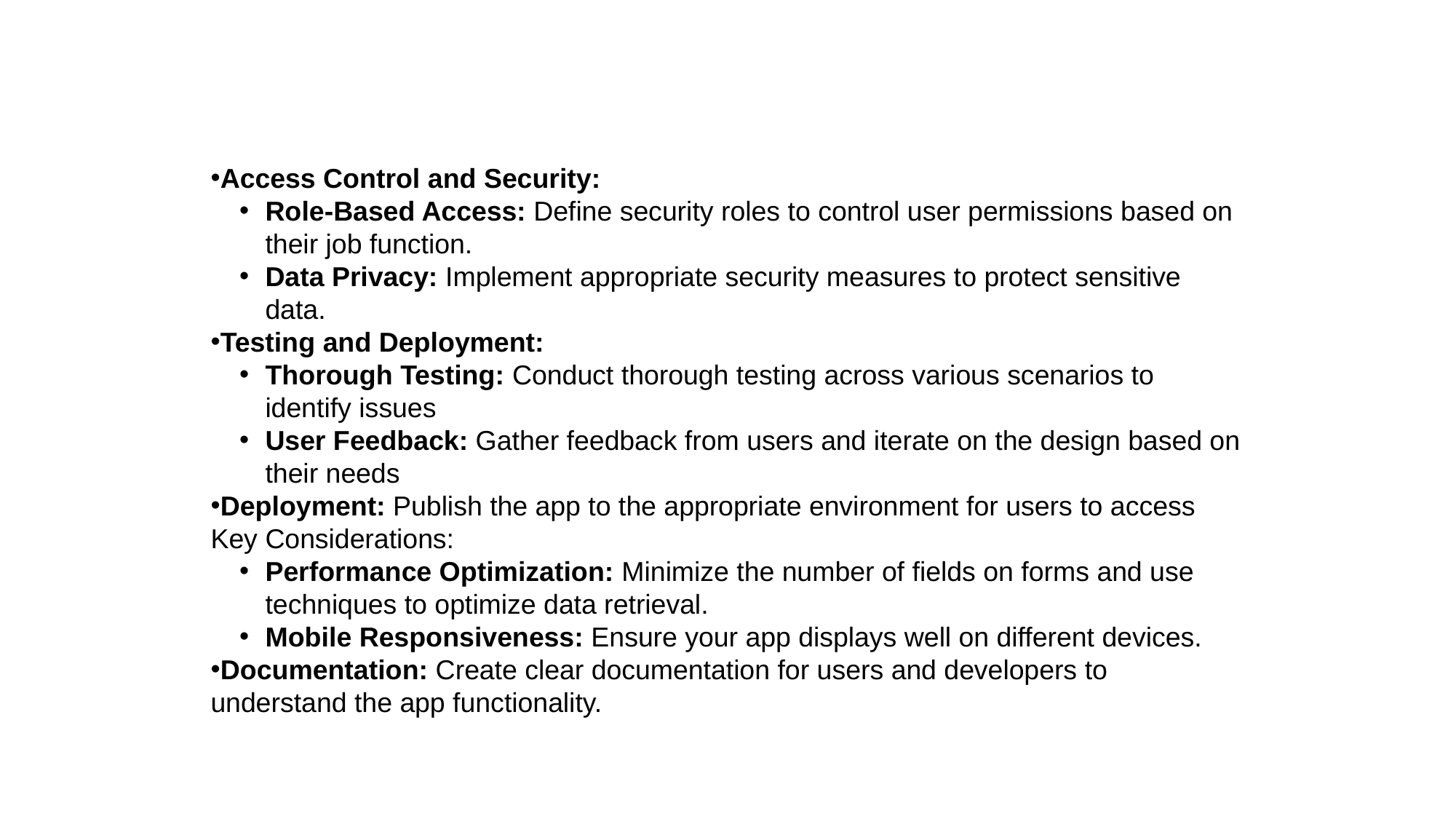

Access Control and Security:
Role-Based Access: Define security roles to control user permissions based on their job function.
Data Privacy: Implement appropriate security measures to protect sensitive data.
Testing and Deployment:
Thorough Testing: Conduct thorough testing across various scenarios to identify issues
User Feedback: Gather feedback from users and iterate on the design based on their needs
Deployment: Publish the app to the appropriate environment for users to access
Key Considerations:
Performance Optimization: Minimize the number of fields on forms and use techniques to optimize data retrieval.
Mobile Responsiveness: Ensure your app displays well on different devices.
Documentation: Create clear documentation for users and developers to understand the app functionality.